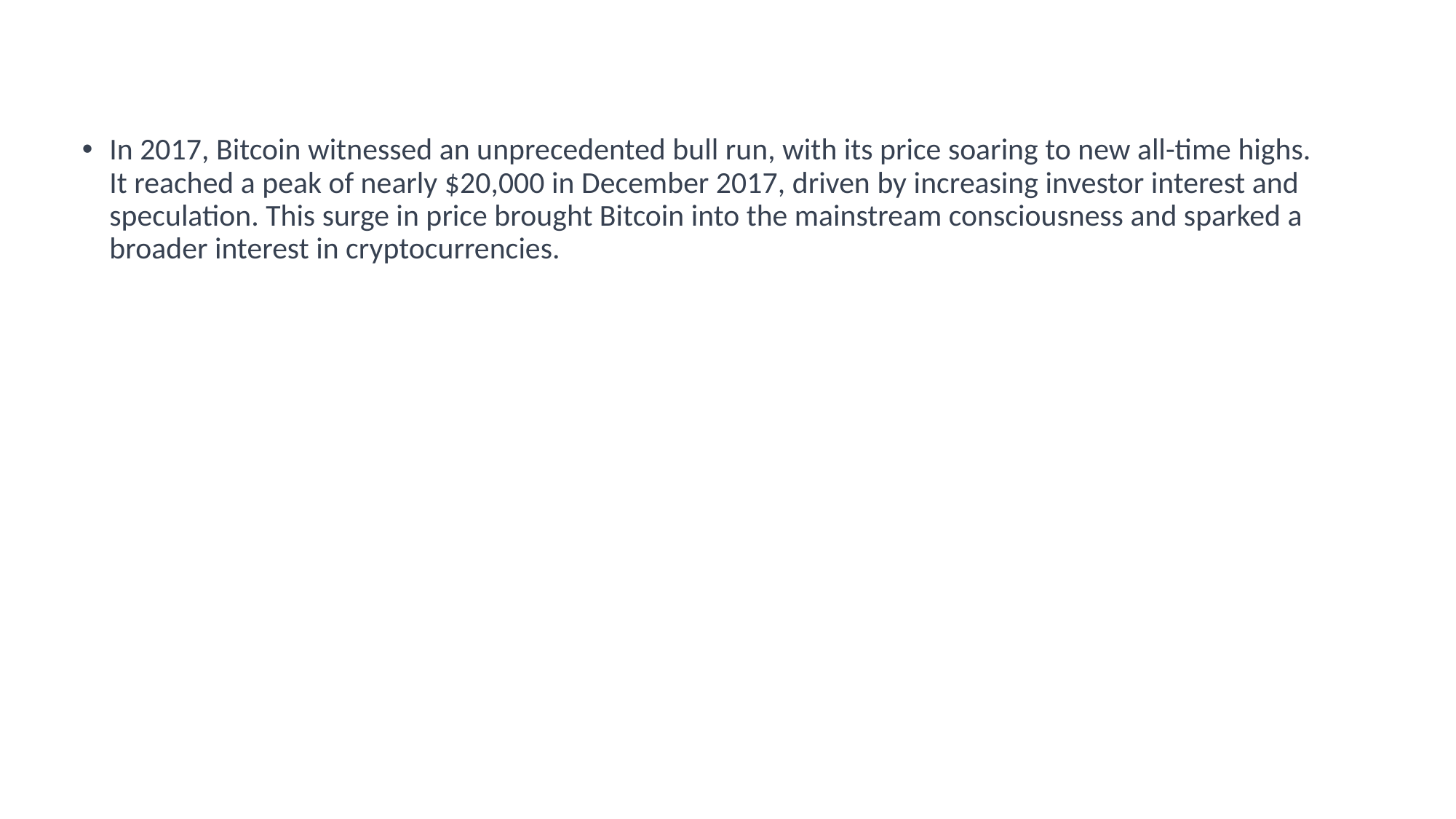

#
In 2017, Bitcoin witnessed an unprecedented bull run, with its price soaring to new all-time highs. It reached a peak of nearly $20,000 in December 2017, driven by increasing investor interest and speculation. This surge in price brought Bitcoin into the mainstream consciousness and sparked a broader interest in cryptocurrencies.